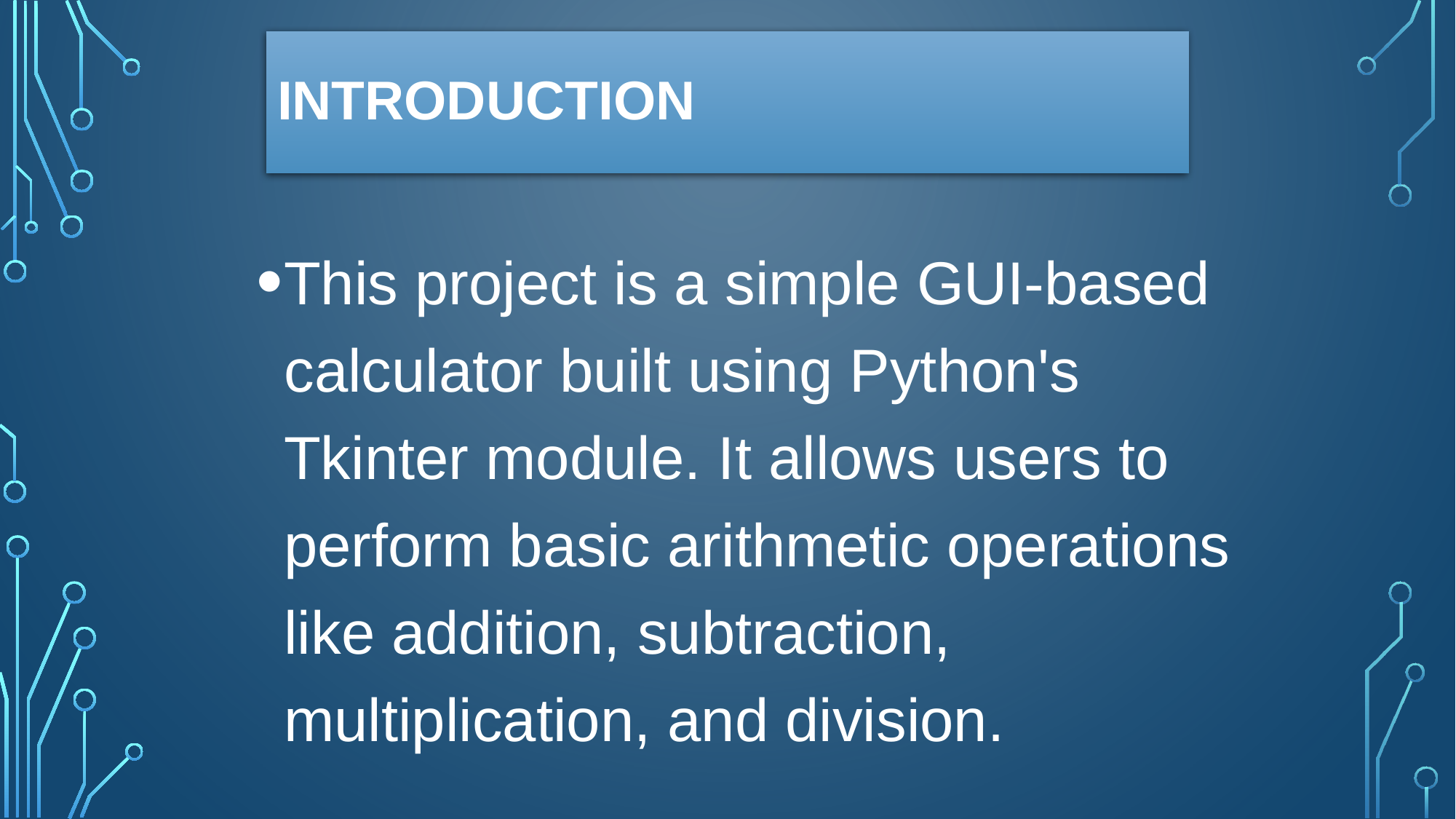

# Introduction
This project is a simple GUI-based calculator built using Python's Tkinter module. It allows users to perform basic arithmetic operations like addition, subtraction, multiplication, and division.